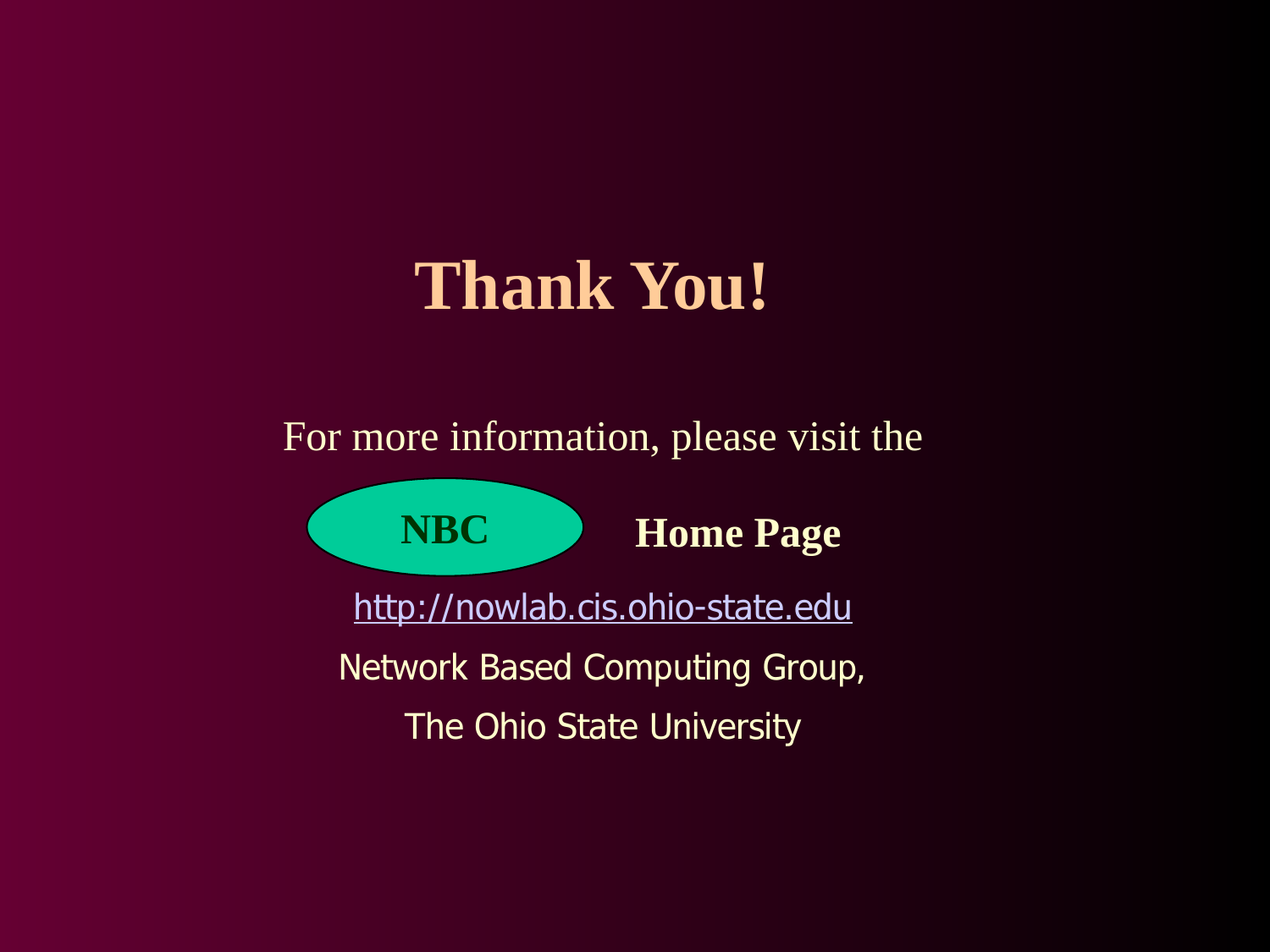

Thank You!
For more information, please visit the

http://nowlab.cis.ohio-state.edu
Network Based Computing Group,
The Ohio State University
NBC
Home Page